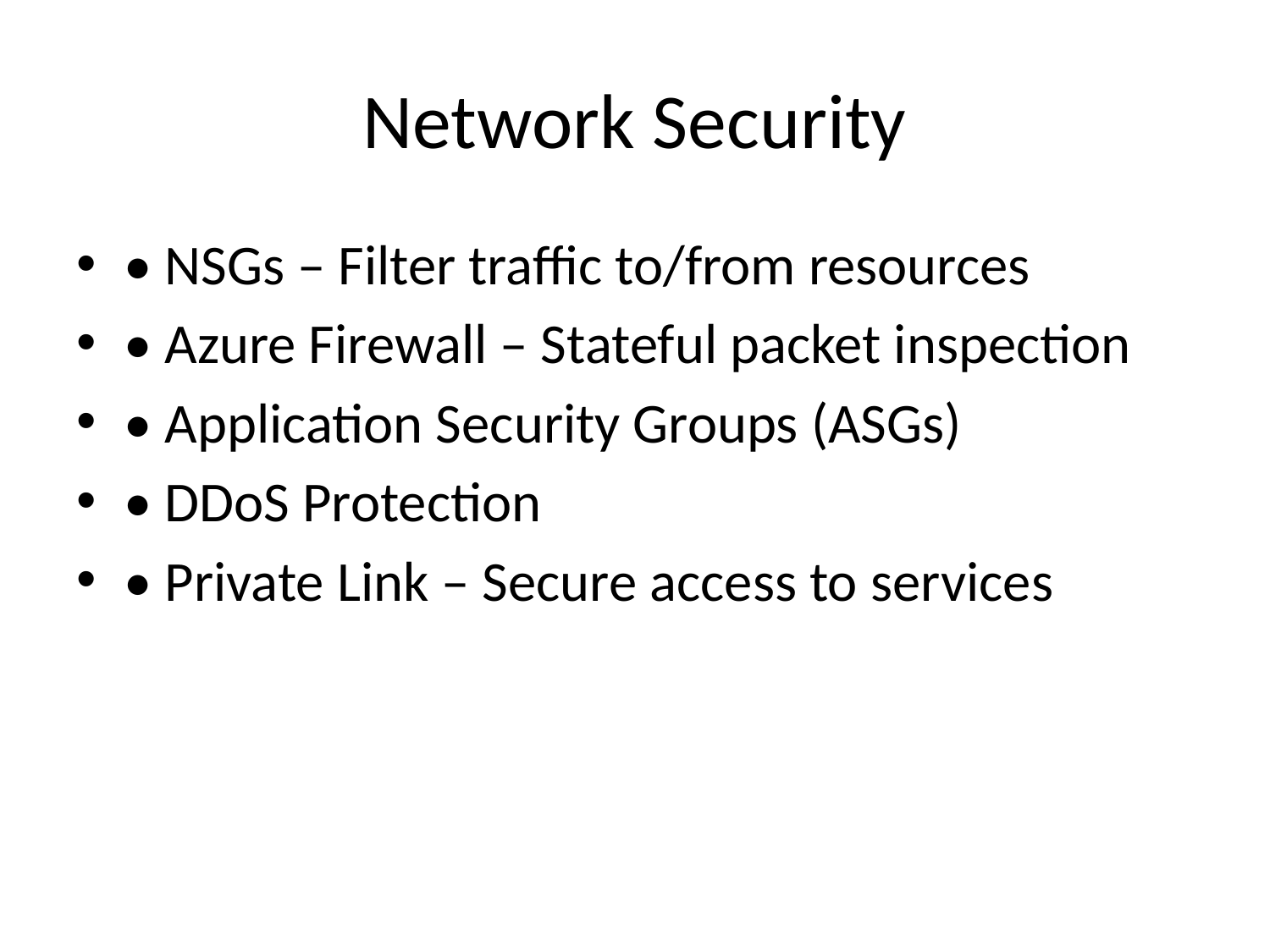

# Network Security
• NSGs – Filter traffic to/from resources
• Azure Firewall – Stateful packet inspection
• Application Security Groups (ASGs)
• DDoS Protection
• Private Link – Secure access to services